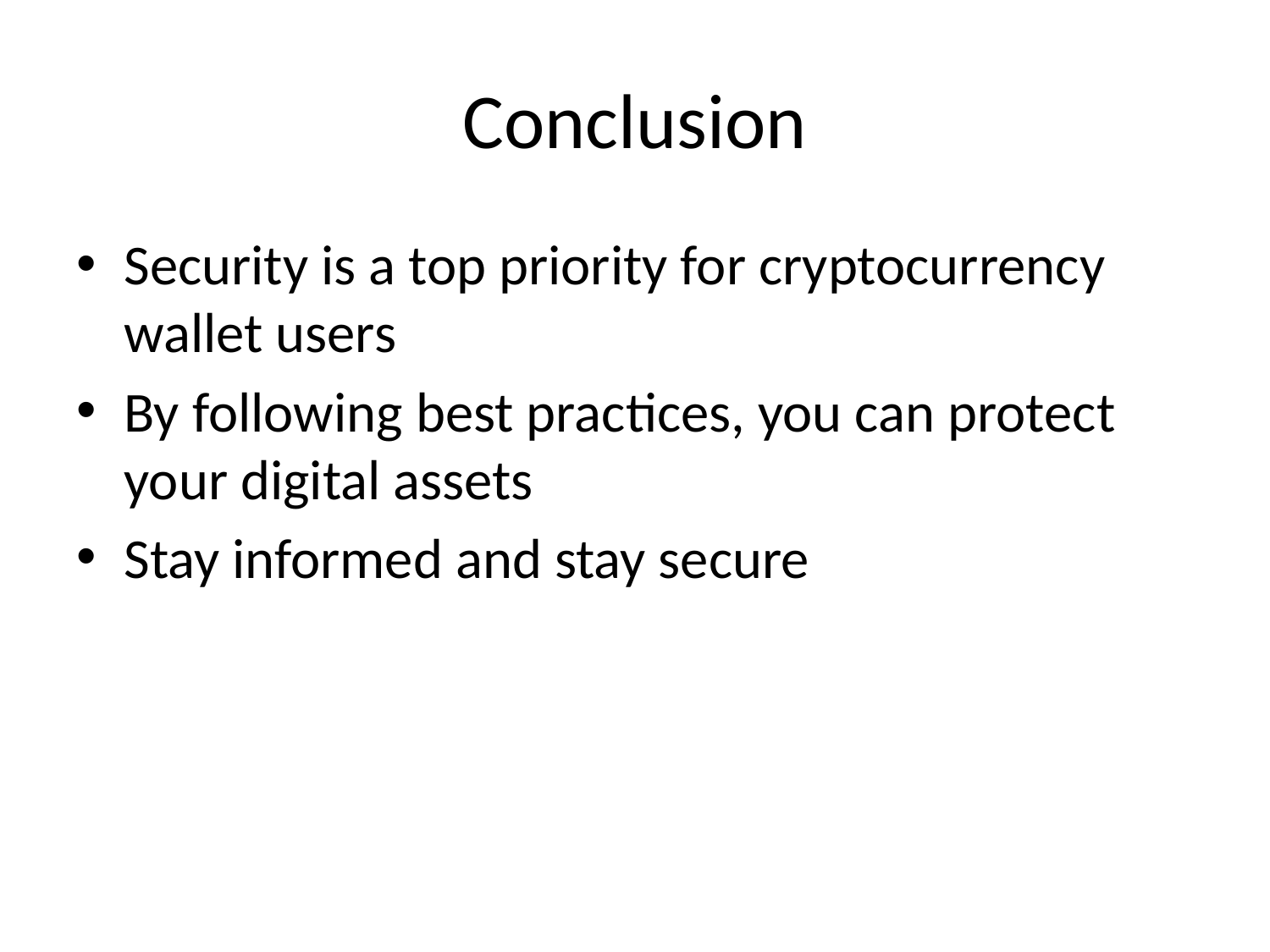

# Conclusion
Security is a top priority for cryptocurrency wallet users
By following best practices, you can protect your digital assets
Stay informed and stay secure